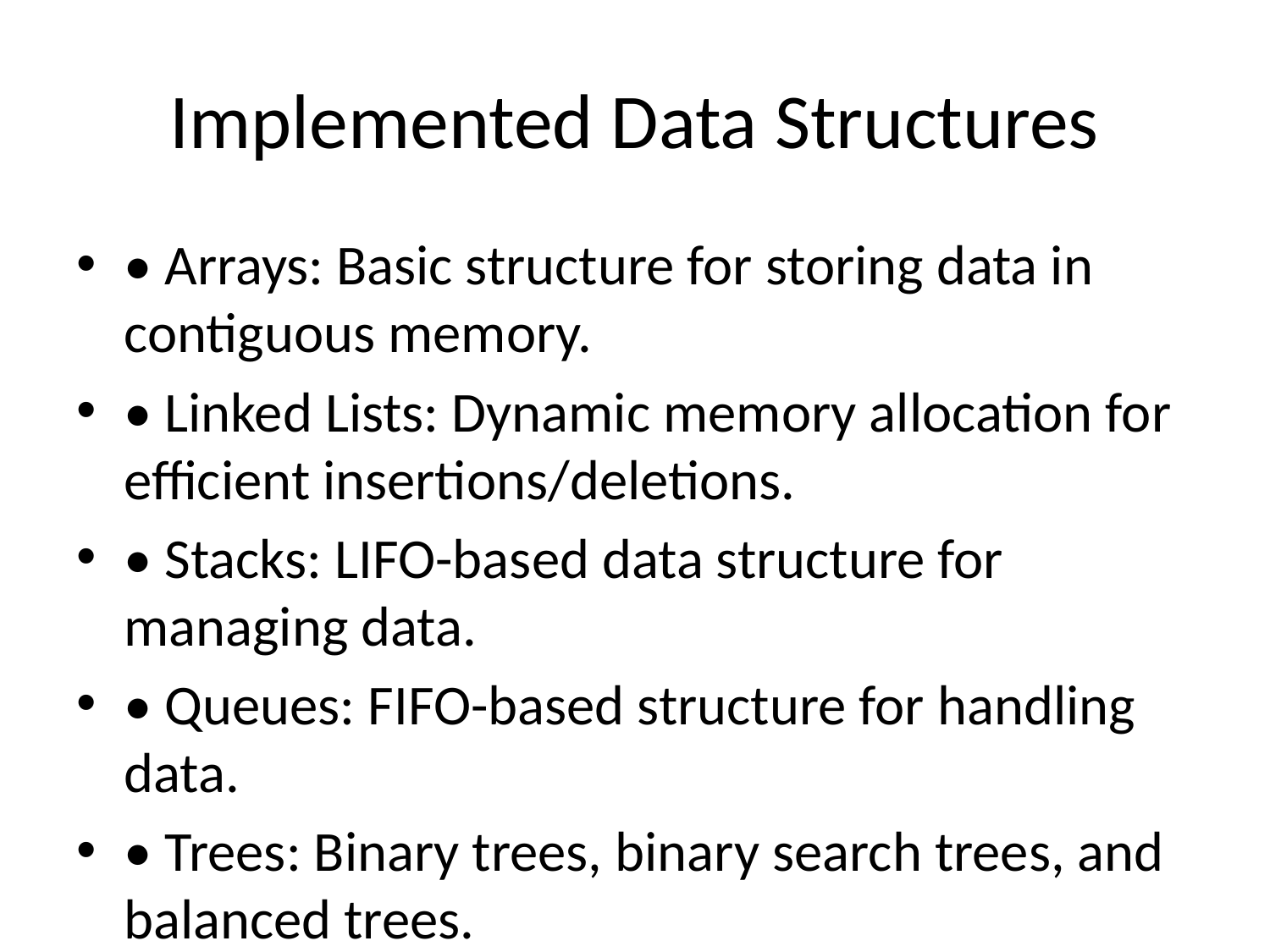

# Implemented Data Structures
• Arrays: Basic structure for storing data in contiguous memory.
• Linked Lists: Dynamic memory allocation for efficient insertions/deletions.
• Stacks: LIFO-based data structure for managing data.
• Queues: FIFO-based structure for handling data.
• Trees: Binary trees, binary search trees, and balanced trees.
• Hash Tables: Efficient key-value pair storage with collision handling.